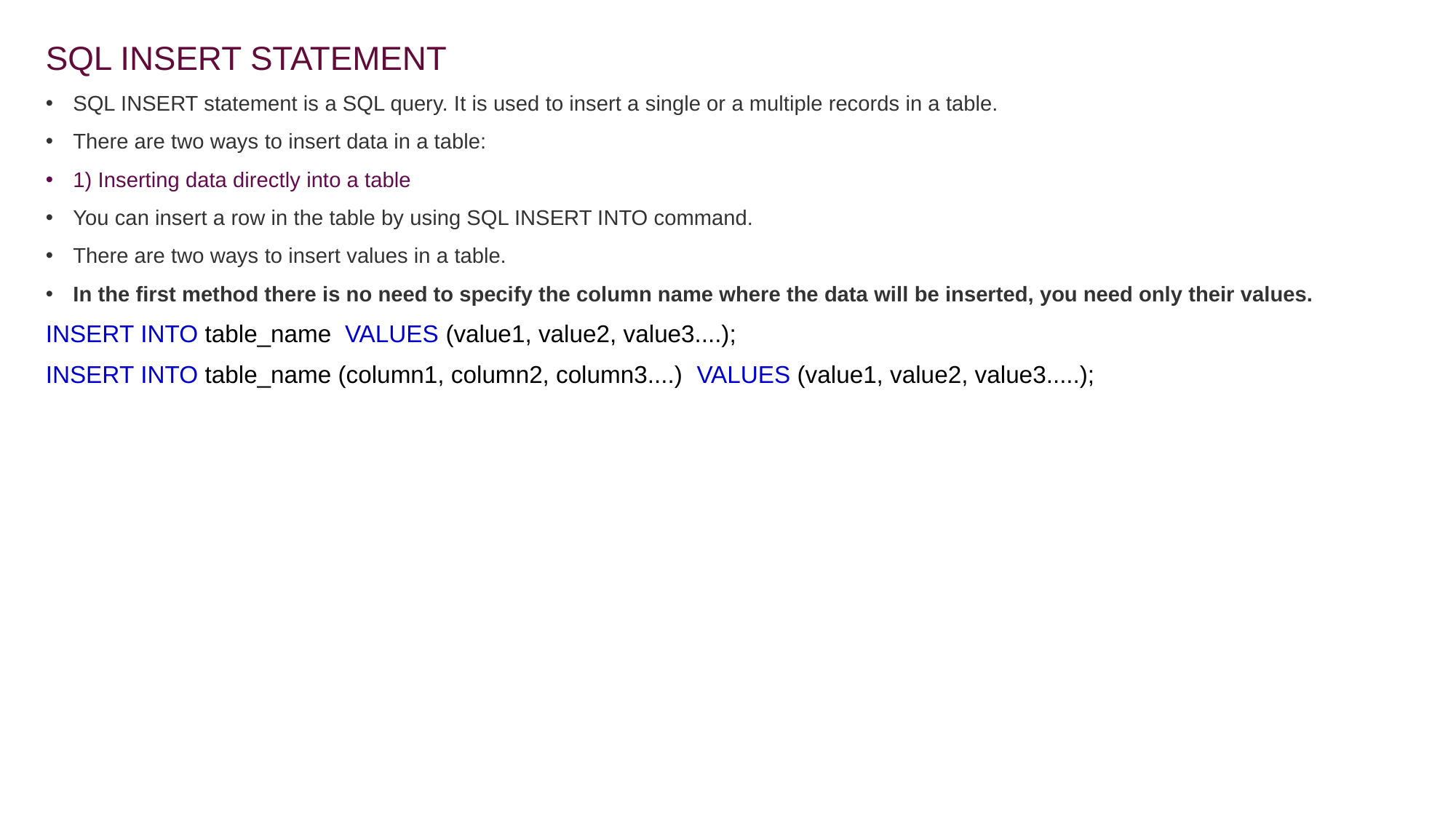

SQL INSERT STATEMENT
SQL INSERT statement is a SQL query. It is used to insert a single or a multiple records in a table.
There are two ways to insert data in a table:
1) Inserting data directly into a table
You can insert a row in the table by using SQL INSERT INTO command.
There are two ways to insert values in a table.
In the first method there is no need to specify the column name where the data will be inserted, you need only their values.
INSERT INTO table_name  VALUES (value1, value2, value3....);
INSERT INTO table_name (column1, column2, column3....)  VALUES (value1, value2, value3.....);